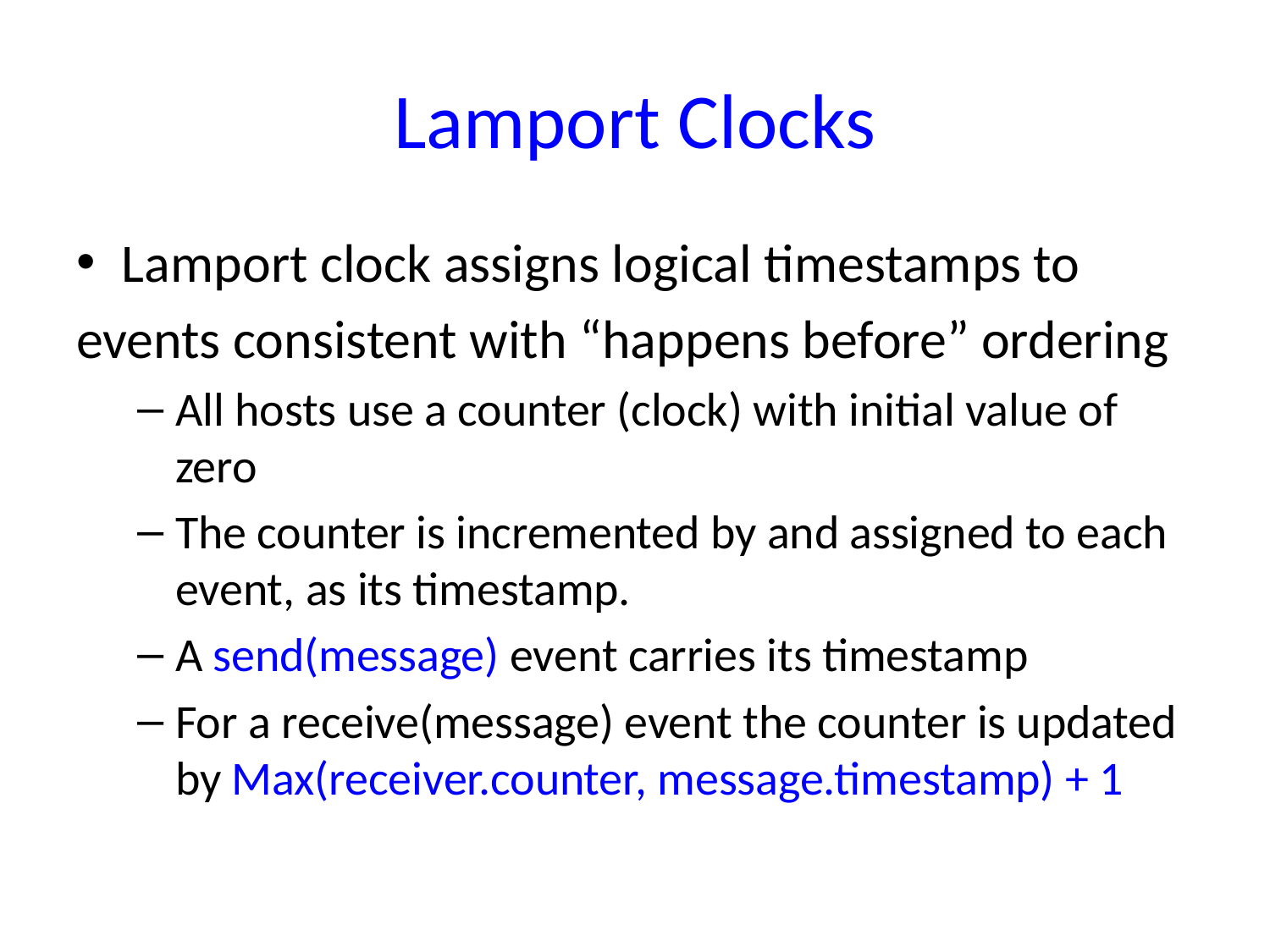

# Lamport Clocks
Lamport clock assigns logical timestamps to
events consistent with “happens before” ordering
All hosts use a counter (clock) with initial value of zero
The counter is incremented by and assigned to each event, as its timestamp.
A send(message) event carries its timestamp
For a receive(message) event the counter is updated by Max(receiver.counter, message.timestamp) + 1